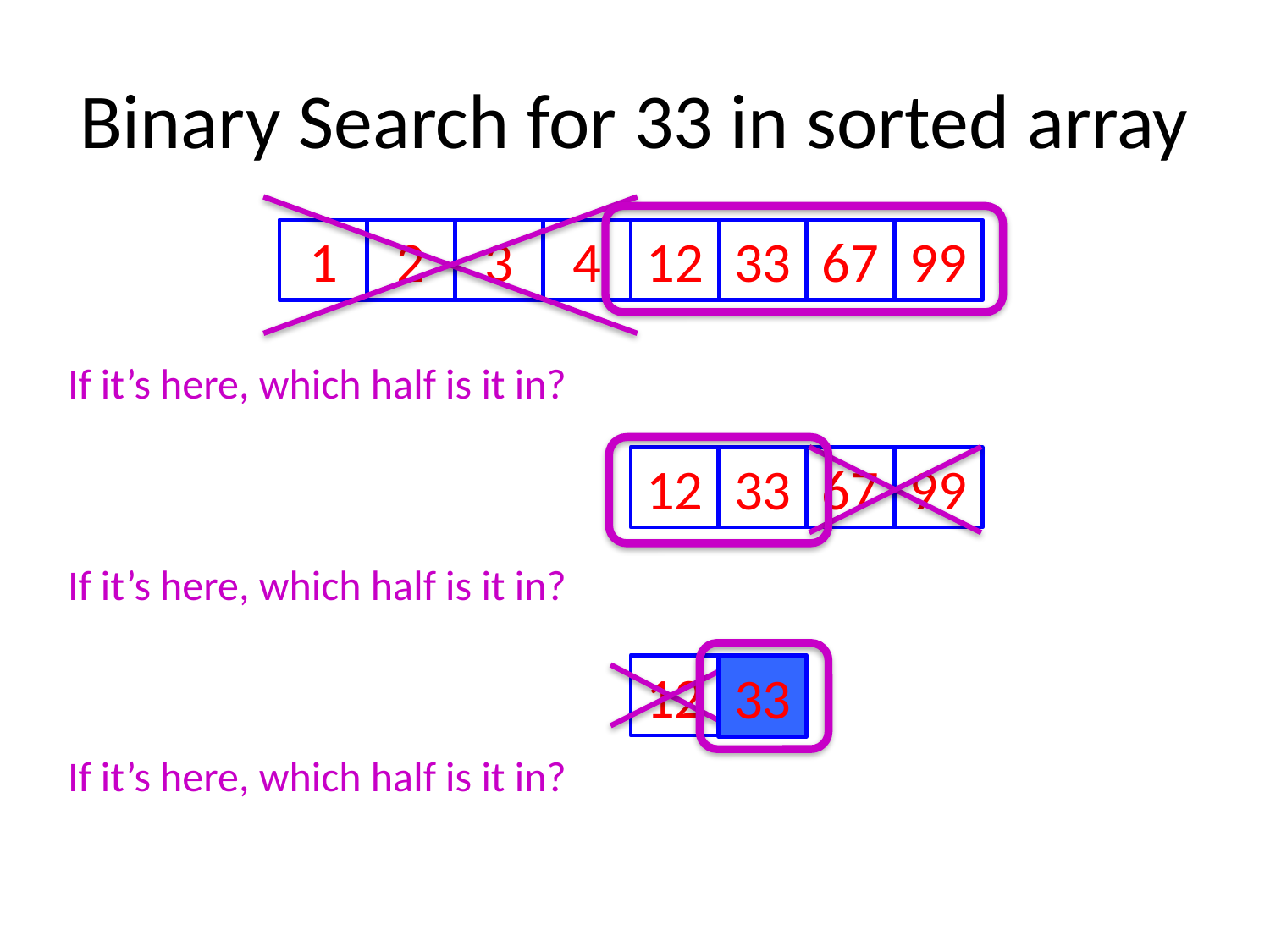

# Binary Search for 33 in sorted array

1
2
3
4
12
33
67
99
If it’s here, which half is it in?

12
33
67
99
If it’s here, which half is it in?

12
33
33
If it’s here, which half is it in?